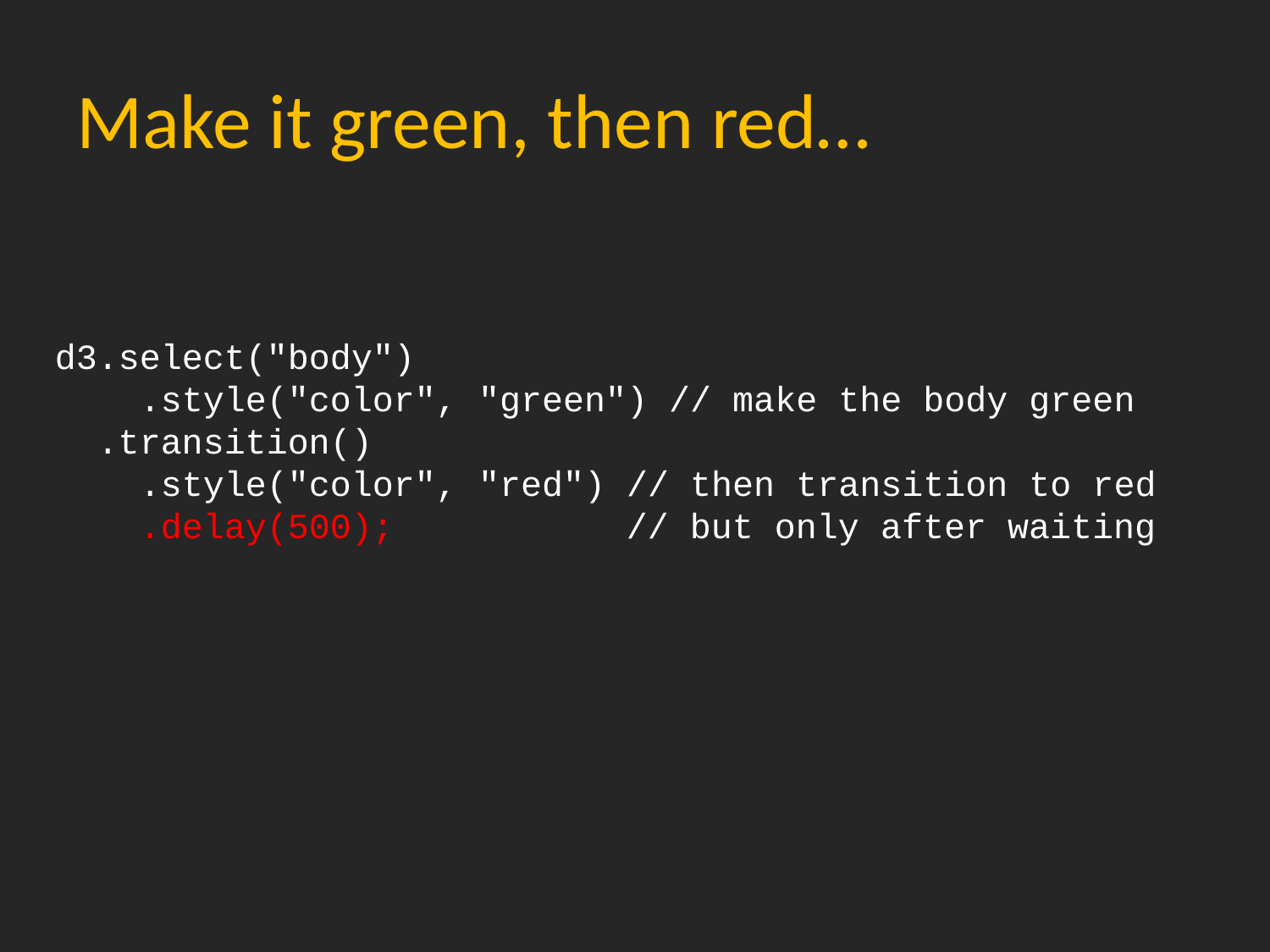

# Make it green, then red…
d3.select("body")
    .style("color", "green") // make the body green
  .transition()
    .style("color", "red") // then transition to red
    .delay(500); 		   // but only after waiting